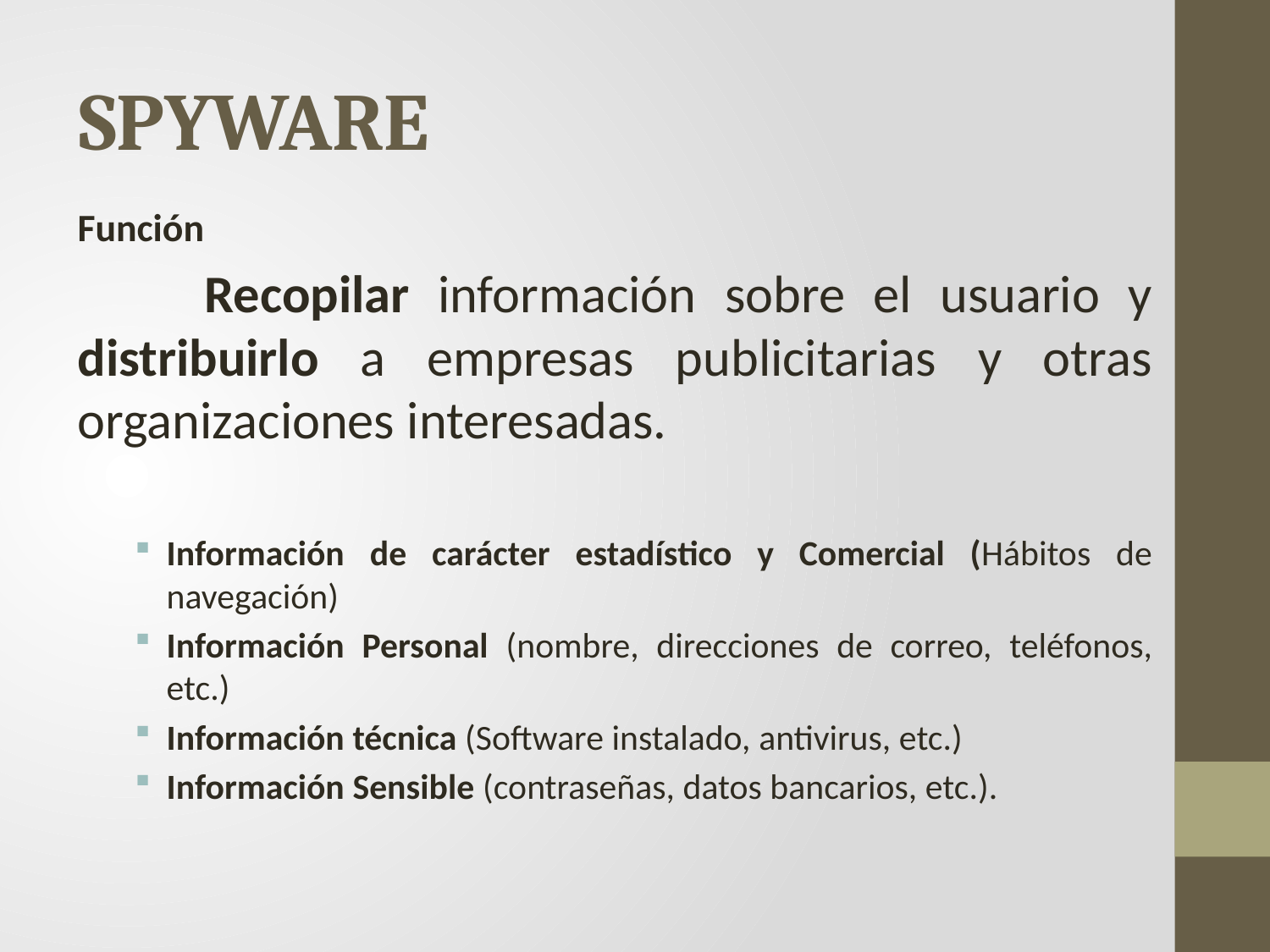

# SPYWARE
Función
	Recopilar información sobre el usuario y distribuirlo a empresas publicitarias y otras organizaciones interesadas.

Información de carácter estadístico y Comercial (Hábitos de navegación)
Información Personal (nombre, direcciones de correo, teléfonos, etc.)
Información técnica (Software instalado, antivirus, etc.)
Información Sensible (contraseñas, datos bancarios, etc.).